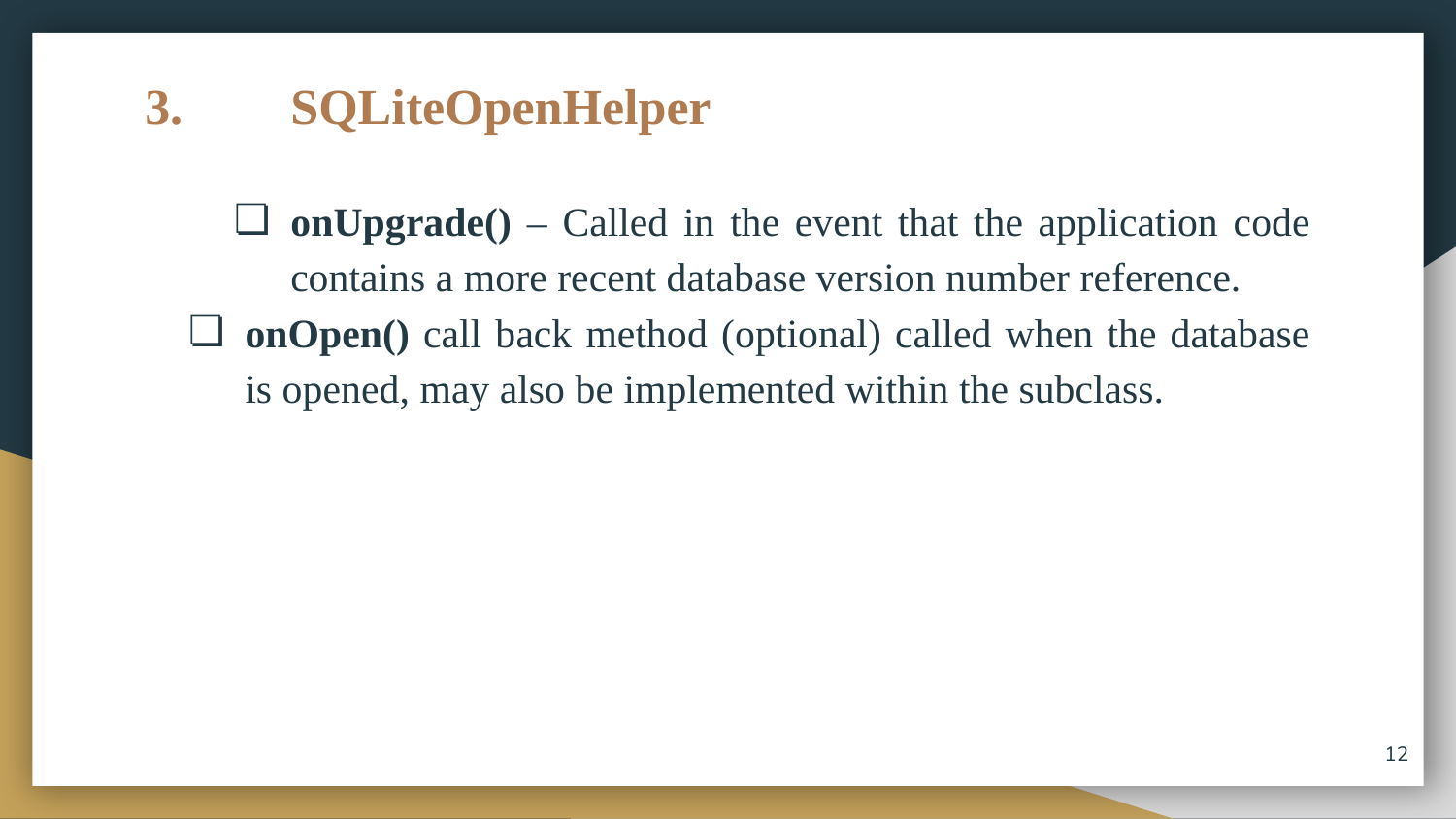

# 3. 	SQLiteOpenHelper

onUpgrade() – Called in the event that the application code contains a more recent database version number reference.
onOpen() call back method (optional) called when the database is opened, may also be implemented within the subclass.
12